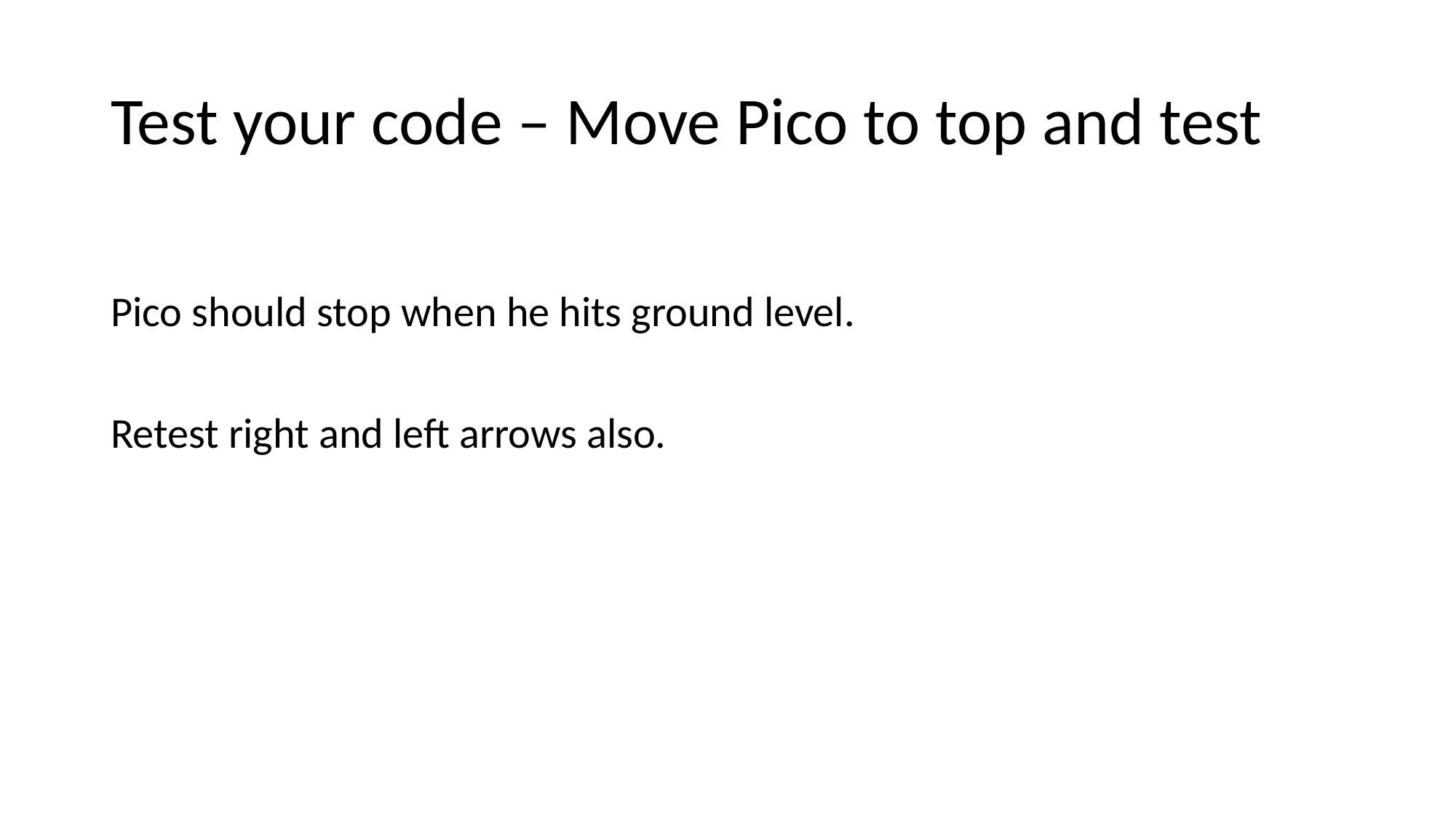

# Test your code – Move Pico to top and test

Pico should stop when he hits ground level.

Retest right and left arrows also.